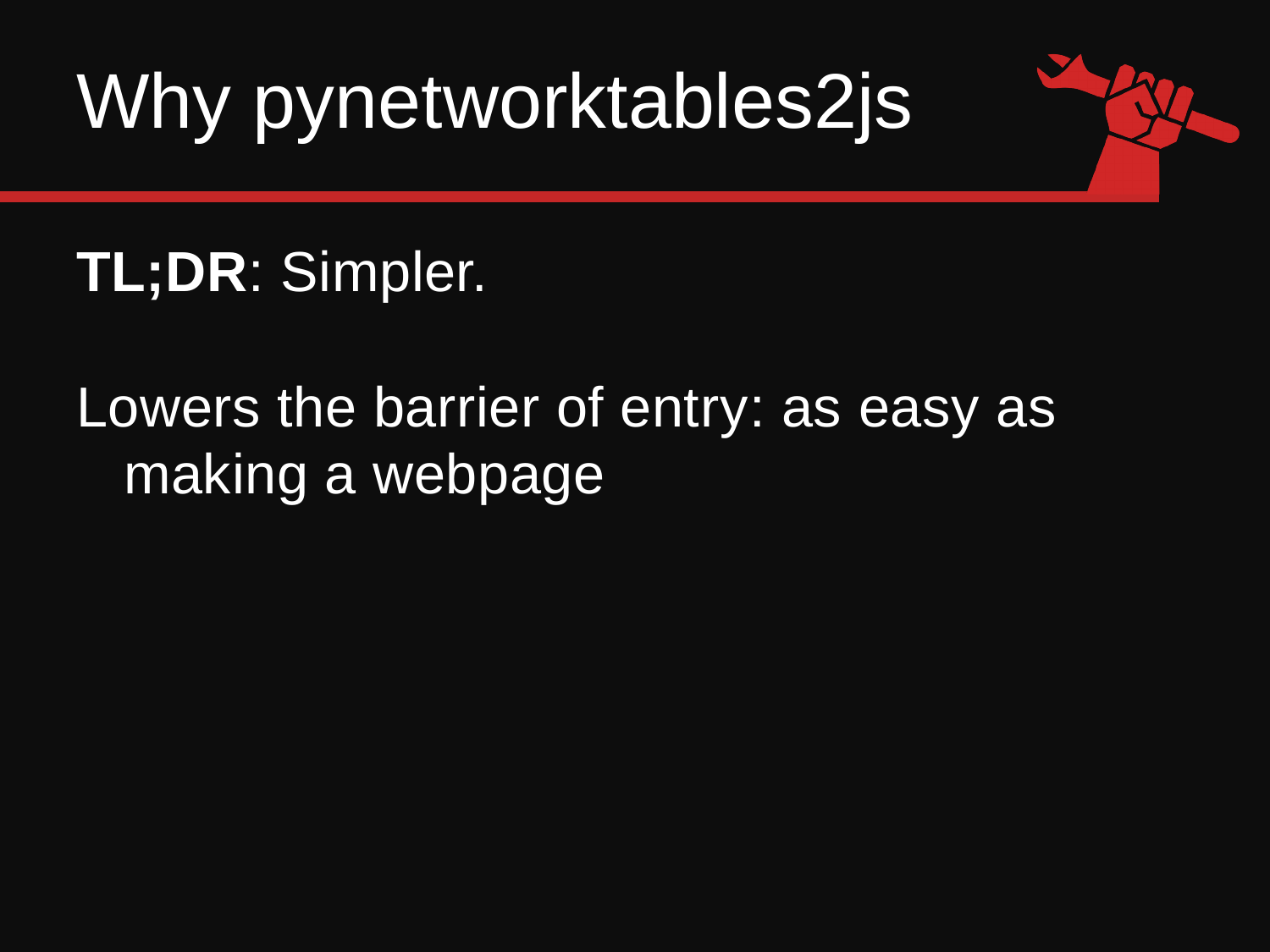

# Why pynetworktables2js
TL;DR: Simpler.

Lowers the barrier of entry: as easy as making a webpage